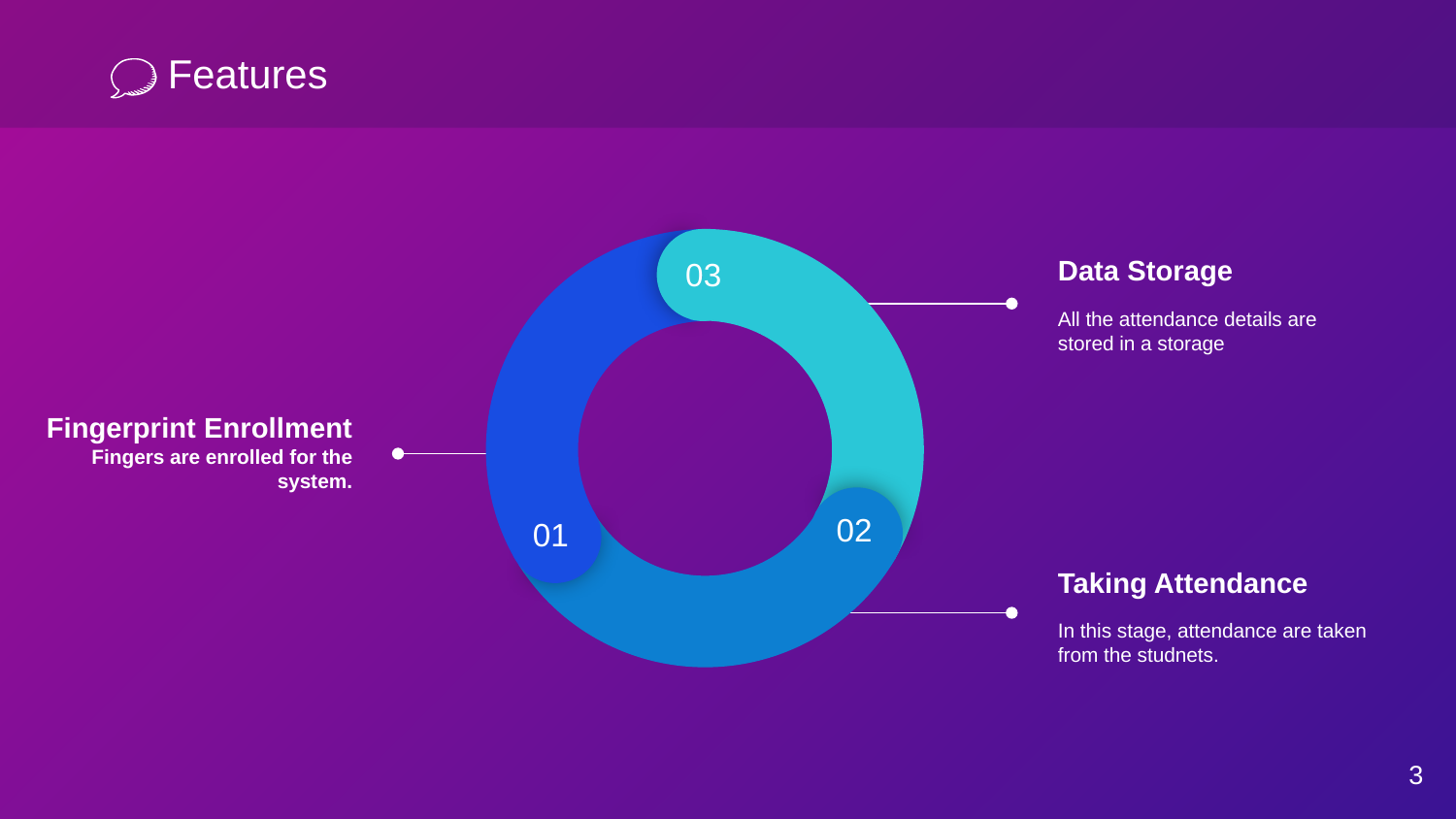

# Features

Data Storage

All the attendance details are stored in a storage

03

02
01
Fingerprint Enrollment
Fingers are enrolled for the system.
Taking Attendance

In this stage, attendance are taken from the studnets.
3